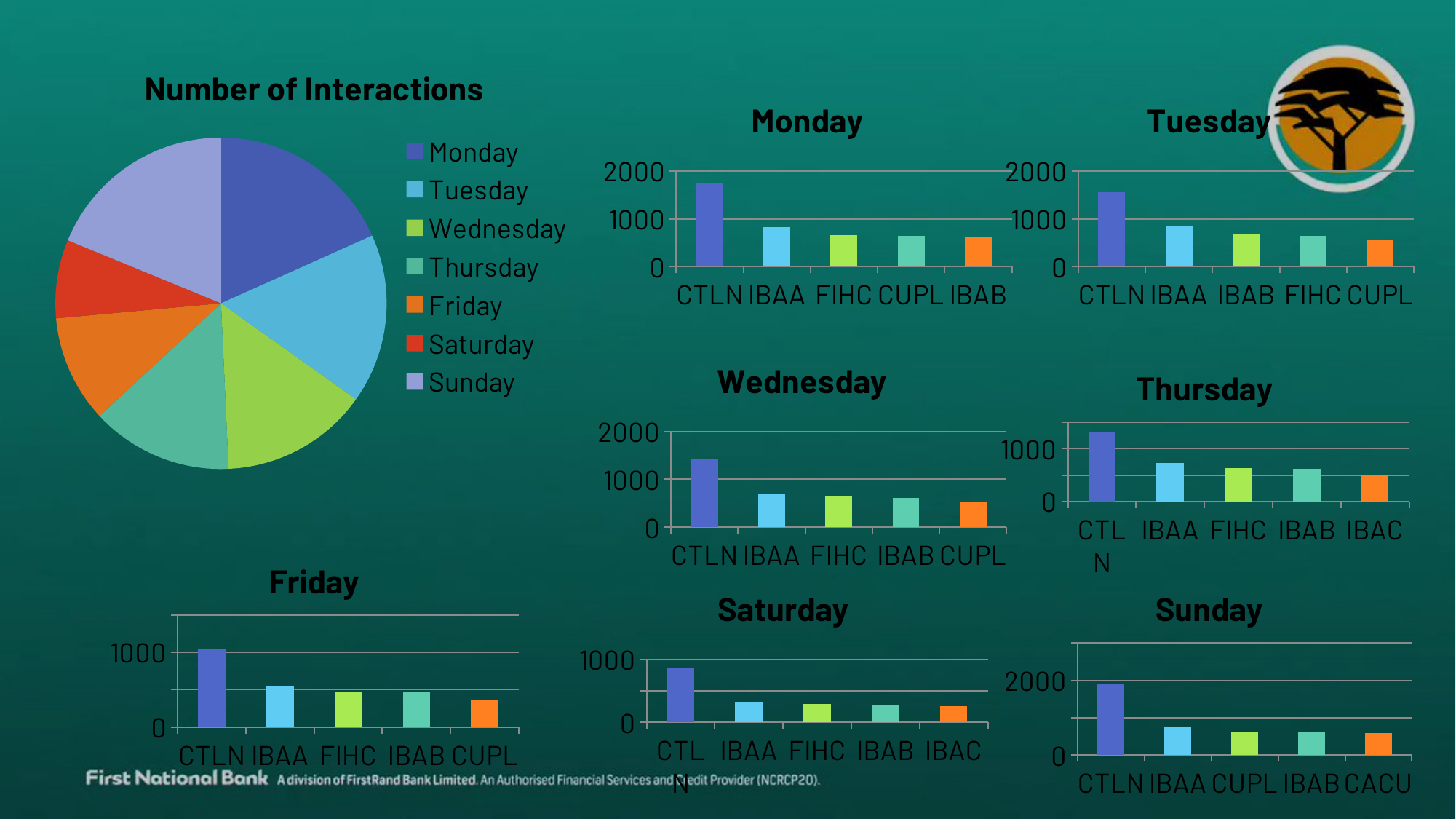

### Chart:

| Category | Number of Interactions |
|---|---|
| Monday | 41410.0 |
| Tuesday | 37462.0 |
| Wednesday | 32657.0 |
| Thursday | 31308.0 |
| Friday | 23648.0 |
| Saturday | 17342.0 |
| Sunday | 42535.0 |

### Chart: Tuesday

| Category | Unique Users |
|---|---|
| CTLN | 1560.0 |
| IBAA | 841.0 |
| IBAB | 672.0 |
| FIHC | 639.0 |
| CUPL | 556.0 |

### Chart: Monday

| Category | Unique Users |
|---|---|
| CTLN | 1735.0 |
| IBAA | 821.0 |
| FIHC | 655.0 |
| CUPL | 643.0 |
| IBAB | 621.0 |

### Chart: Wednesday

| Category | Unique Users |
|---|---|
| CTLN | 1429.0 |
| IBAA | 705.0 |
| FIHC | 648.0 |
| IBAB | 603.0 |
| CUPL | 525.0 |

### Chart: Thursday

| Category | Unique Users |
|---|---|
| CTLN | 1316.0 |
| IBAA | 728.0 |
| FIHC | 631.0 |
| IBAB | 621.0 |
| IBAC | 493.0 |

### Chart: Friday

| Category | Unique Users |
|---|---|
| CTLN | 1039.0 |
| IBAA | 553.0 |
| FIHC | 469.0 |
| IBAB | 464.0 |
| CUPL | 366.0 |

### Chart: Saturday

| Category | Unique Users |
|---|---|
| CTLN | 872.0 |
| IBAA | 320.0 |
| FIHC | 295.0 |
| IBAB | 270.0 |
| IBAC | 255.0 |

### Chart: Sunday

| Category | Unique Users |
|---|---|
| CTLN | 1915.0 |
| IBAA | 773.0 |
| CUPL | 631.0 |
| IBAB | 605.0 |
| CACU | 592.0 |